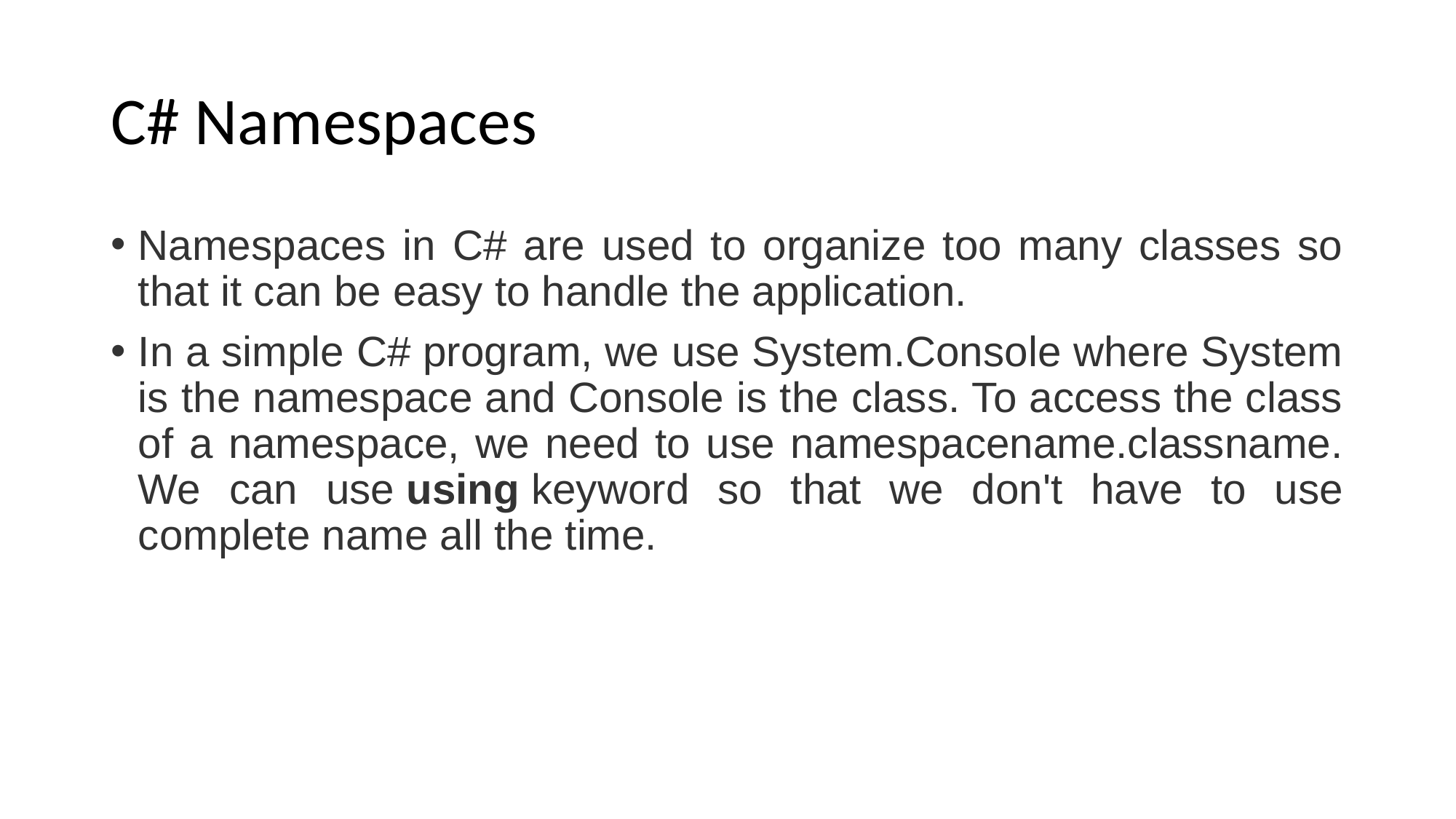

# C# Namespaces
Namespaces in C# are used to organize too many classes so that it can be easy to handle the application.
In a simple C# program, we use System.Console where System is the namespace and Console is the class. To access the class of a namespace, we need to use namespacename.classname. We can use using keyword so that we don't have to use complete name all the time.